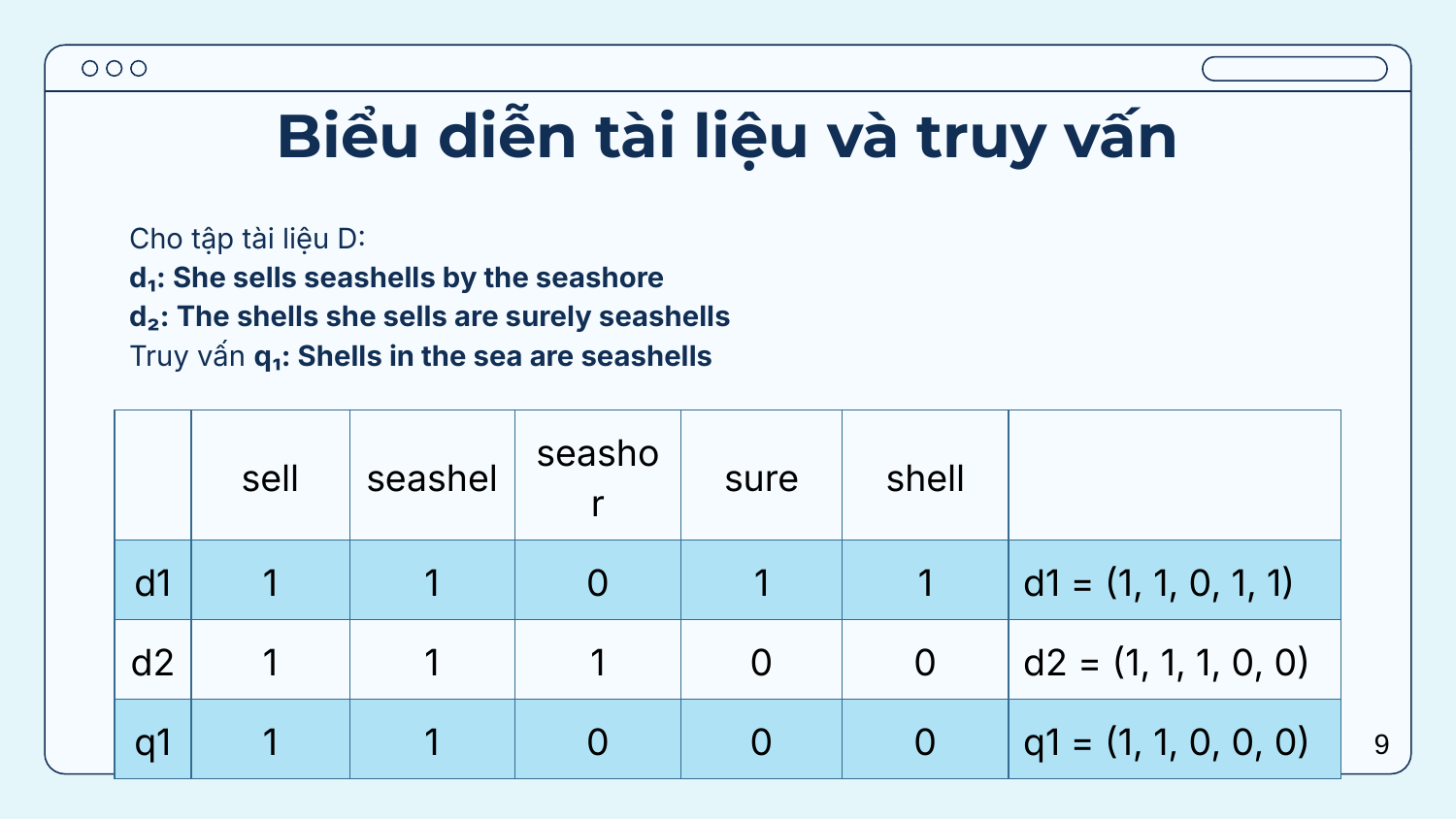

# Biểu diễn tài liệu và truy vấn
Cho tập tài liệu D:
d₁: She sells seashells by the seashore
d₂: The shells she sells are surely seashells
Truy vấn q₁: Shells in the sea are seashells
|  | sell | seashel | seashor | sure | shell |  |
| --- | --- | --- | --- | --- | --- | --- |
| d1 | 1 | 1 | 0 | 1 | 1 | d1 = (1, 1, 0, 1, 1) |
| d2 | 1 | 1 | 1 | 0 | 0 | d2 = (1, 1, 1, 0, 0) |
| q1 | 1 | 1 | 0 | 0 | 0 | q1 = (1, 1, 0, 0, 0) |
9